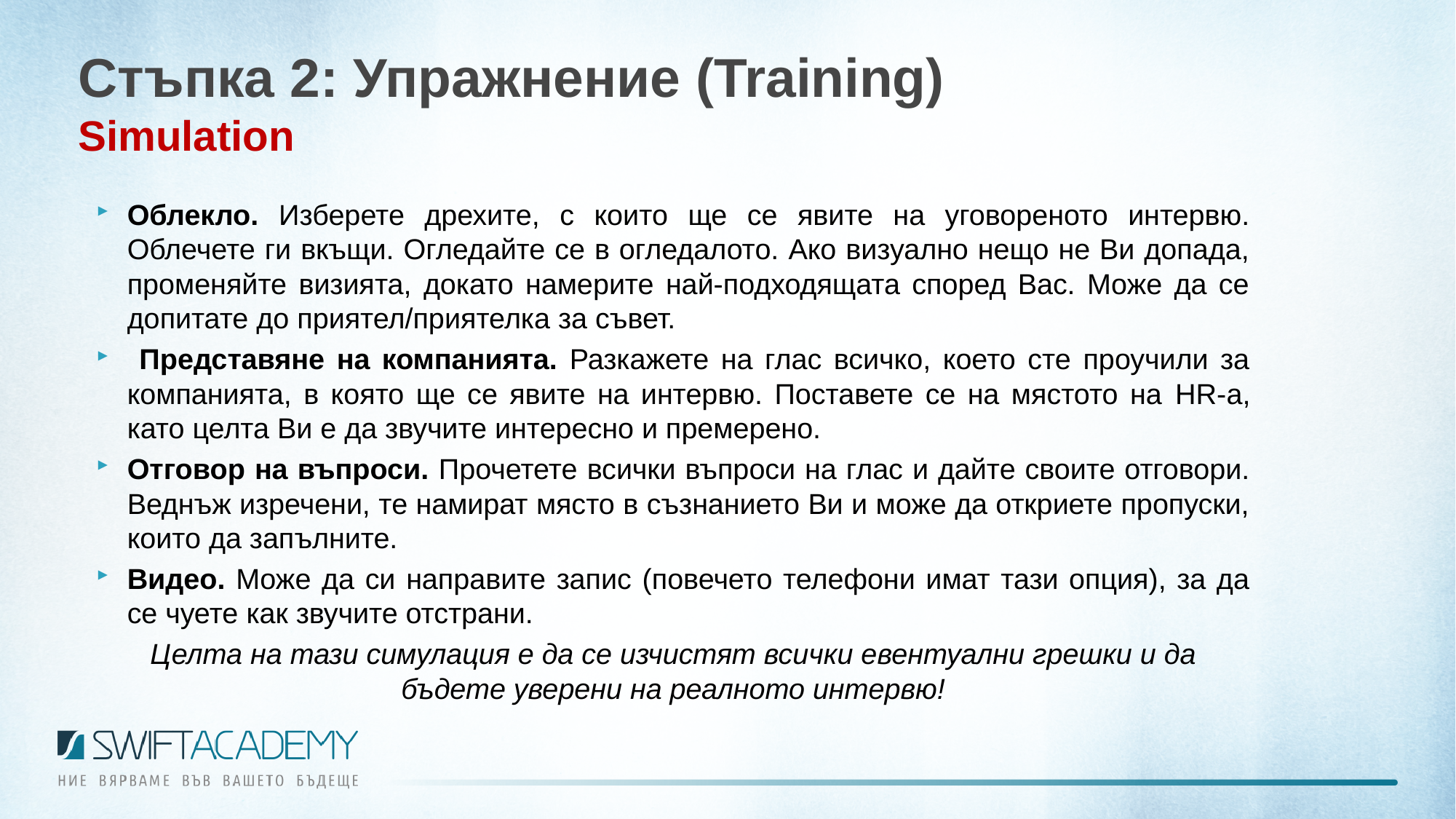

# Стъпка 2: Упражнение (Training) Simulation
Облекло. Изберете дрехите, с които ще се явите на уговореното интервю. Облечете ги вкъщи. Огледайте се в огледалото. Ако визуално нещо не Ви допада, променяйте визията, докато намерите най-подходящата според Вас. Може да се допитате до приятел/приятелка за съвет.
 Представяне на компанията. Разкажете на глас всичко, което сте проучили за компанията, в която ще се явите на интервю. Поставете се на мястото на HR-а, като целта Ви е да звучите интересно и премерено.
Отговор на въпроси. Прочетете всички въпроси на глас и дайте своите отговори. Веднъж изречени, те намират място в съзнанието Ви и може да откриете пропуски, които да запълните.
Видео. Може да си направите запис (повечето телефони имат тази опция), за да се чуете как звучите отстрани.
Целта на тази симулация е да се изчистят всички евентуални грешки и да бъдете уверени на реалното интервю!